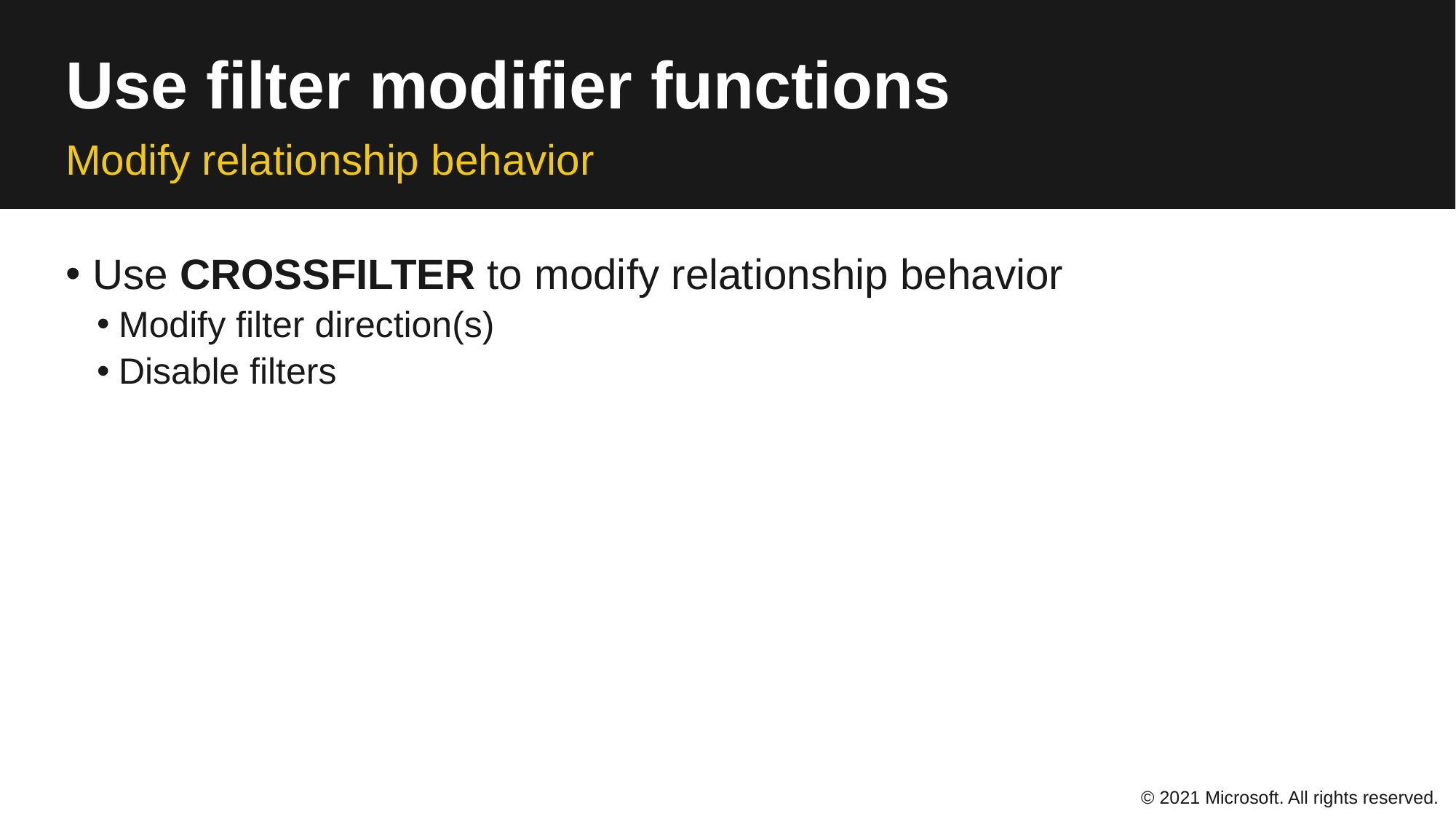

# Use filter modifier functions
Modify relationship behavior
Use CROSSFILTER to modify relationship behavior
Modify filter direction(s)
Disable filters

© 2021 Microsoft. All rights reserved.